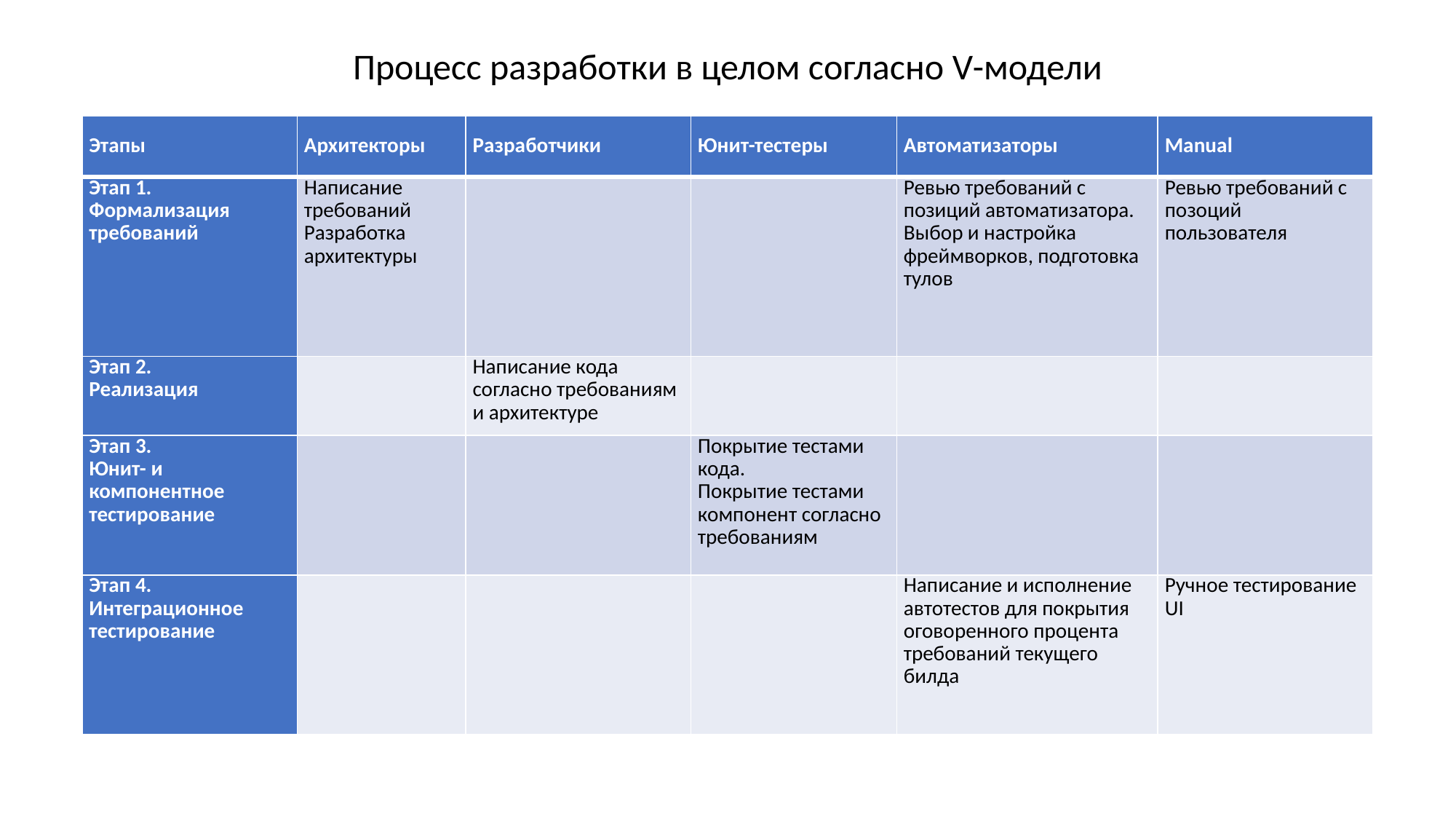

Процесс разработки в целом согласно V-модели
| Этапы | Архитекторы | Разработчики | Юнит-тестеры | Автоматизаторы | Manual |
| --- | --- | --- | --- | --- | --- |
| Этап 1. Формализация требований | Написание требований Разработка архитектуры |  |  | Ревью требований с позиций автоматизатора. Выбор и настройка фреймворков, подготовка тулов | Ревью требований с позоций пользователя |
| Этап 2. Реализация |  | Написание кода согласно требованиям и архитектуре |  |  |  |
| Этап 3. Юнит- и компонентное тестирование |  |  | Покрытие тестами кода. Покрытие тестами компонент согласно требованиям |  |  |
| Этап 4. Интеграционное тестирование |  |  |  | Написание и исполнение автотестов для покрытия оговоренного процента требований текущего билда | Ручное тестирование UI |